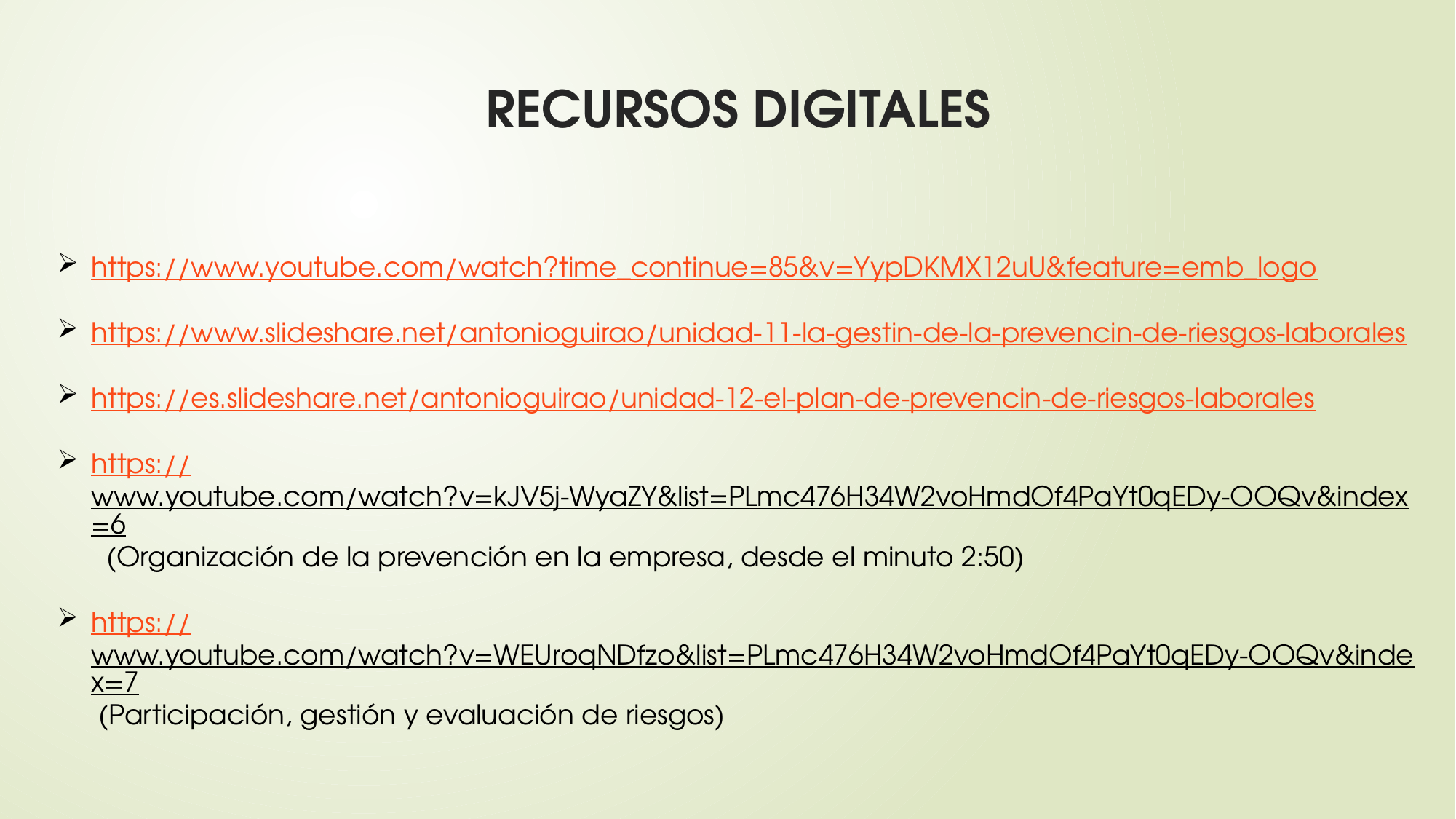

# RECURSOS DIGITALES
https://www.youtube.com/watch?time_continue=85&v=YypDKMX12uU&feature=emb_logo

https://www.slideshare.net/antonioguirao/unidad-11-la-gestin-de-la-prevencin-de-riesgos-laborales

https://es.slideshare.net/antonioguirao/unidad-12-el-plan-de-prevencin-de-riesgos-laborales

https://www.youtube.com/watch?v=kJV5j-WyaZY&list=PLmc476H34W2voHmdOf4PaYt0qEDy-OOQv&index=6  (Organización de la prevención en la empresa, desde el minuto 2:50)

https://www.youtube.com/watch?v=WEUroqNDfzo&list=PLmc476H34W2voHmdOf4PaYt0qEDy-OOQv&index=7 (Participación, gestión y evaluación de riesgos)